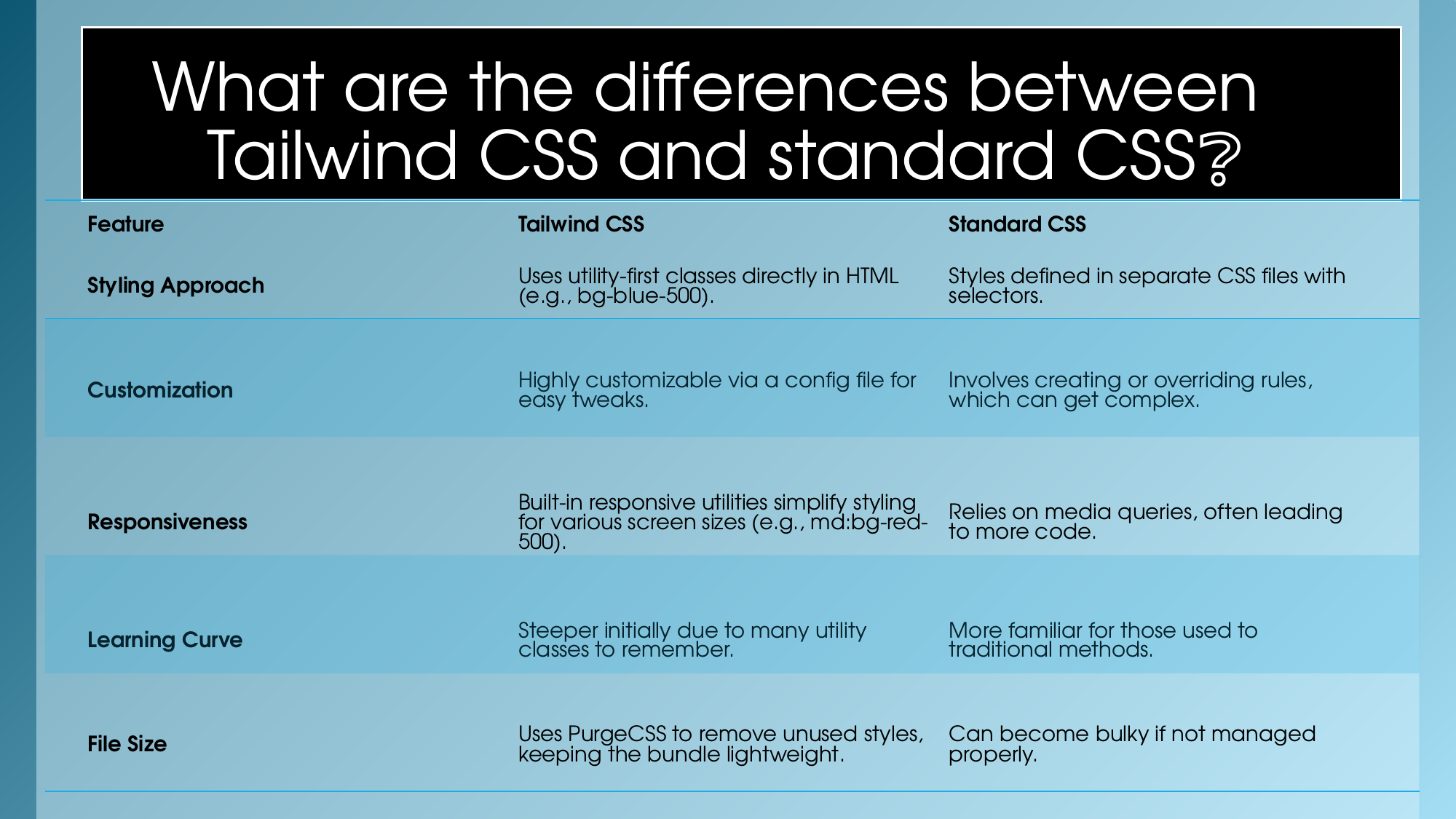

# What are the differences between Tailwind CSS and standard CSS❔
|  |  |  |
| --- | --- | --- |
|  |  |  |
|  |  |  |
|  |  |  |
|  |  |  |
| Feature | Tailwind CSS | Standard CSS |
| --- | --- | --- |
| Styling Approach | Uses utility-first classes directly in HTML (e.g., bg-blue-500). | Styles defined in separate CSS files with selectors. |
| Customization | Highly customizable via a config file for easy tweaks. | Involves creating or overriding rules, which can get complex. |
| Responsiveness | Built-in responsive utilities simplify styling for various screen sizes (e.g., md:bg-red-500). | Relies on media queries, often leading to more code. |
| Learning Curve | Steeper initially due to many utility classes to remember. | More familiar for those used to traditional methods. |
| File Size | Uses PurgeCSS to remove unused styles, keeping the bundle lightweight. | Can become bulky if not managed properly. |